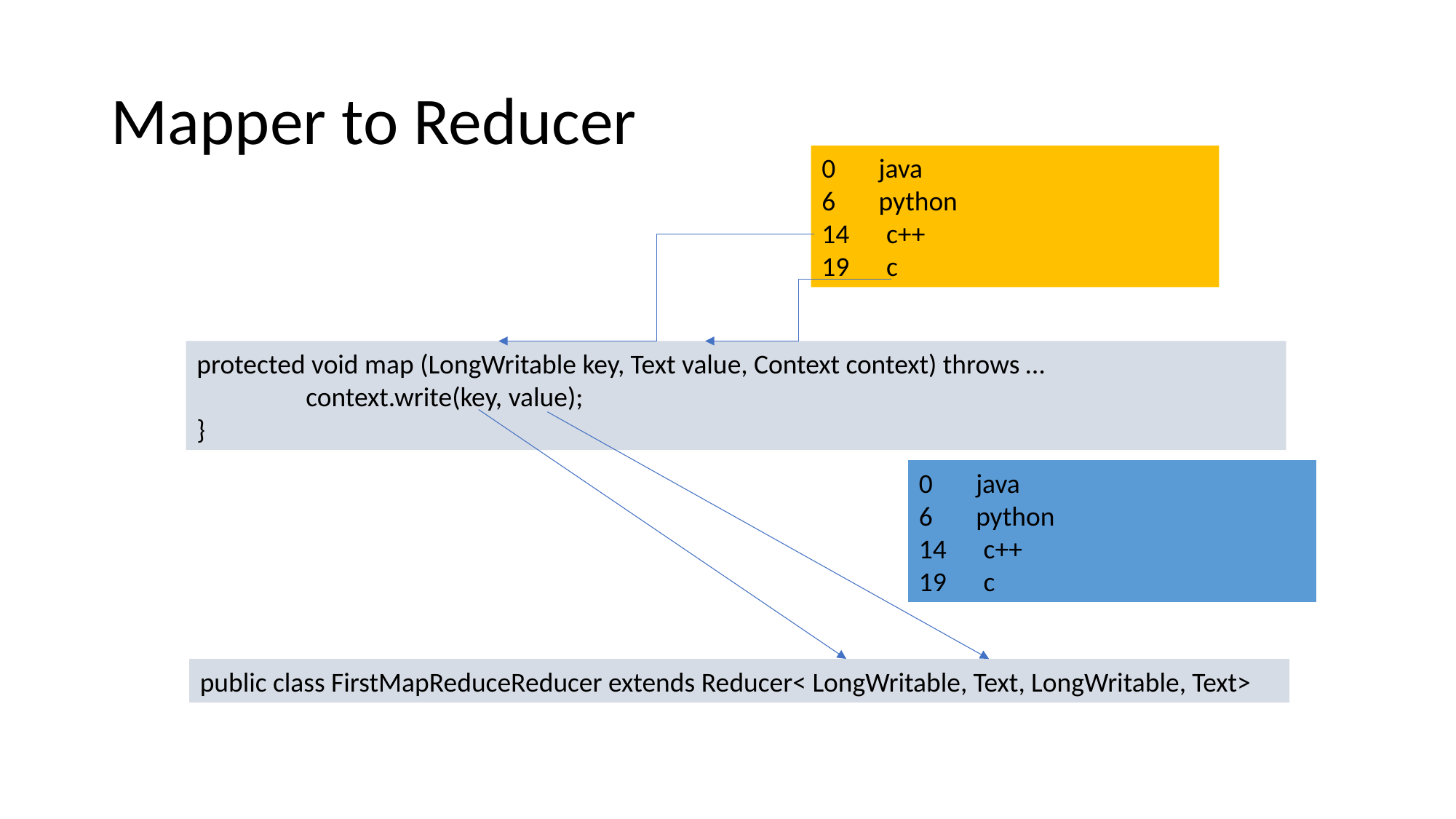

# Mapper to Reducer
0       java
6       python
14      c++
19      c

protected void map (LongWritable key, Text value, Context context) throws …
	context.write(key, value);
}
0       java
6       python
14      c++
19      c
public class FirstMapReduceReducer extends Reducer< LongWritable, Text, LongWritable, Text>